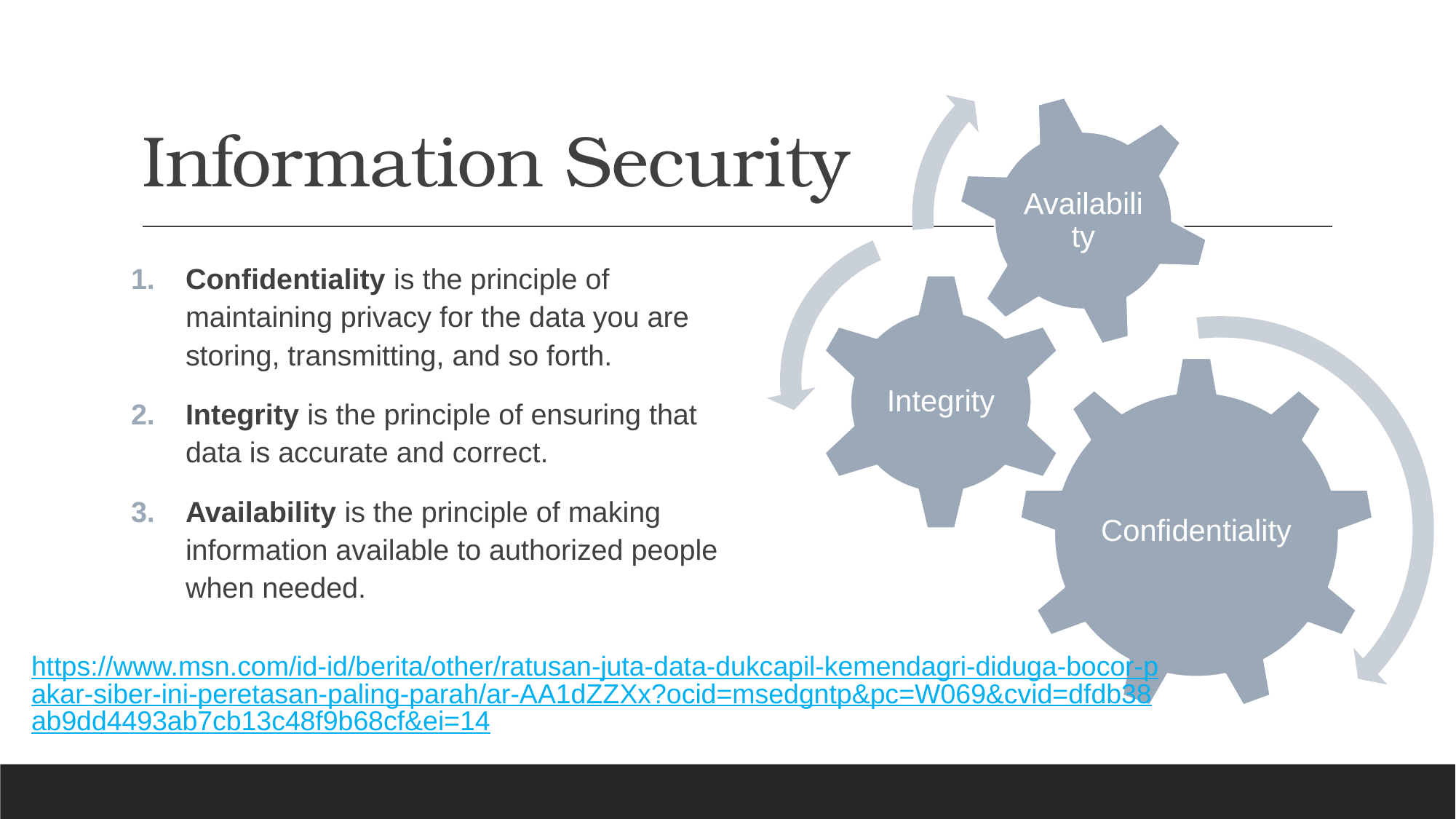

# Information Security
Confidentiality
Integrity
Availability
Confidentiality is the principle of maintaining privacy for the data you are storing, transmitting, and so forth.
Integrity is the principle of ensuring that data is accurate and correct.
Availability is the principle of making information available to authorized people when needed.
https://www.msn.com/id-id/berita/other/ratusan-juta-data-dukcapil-kemendagri-diduga-bocor-pakar-siber-ini-peretasan-paling-parah/ar-AA1dZZXx?ocid=msedgntp&pc=W069&cvid=dfdb38ab9dd4493ab7cb13c48f9b68cf&ei=14